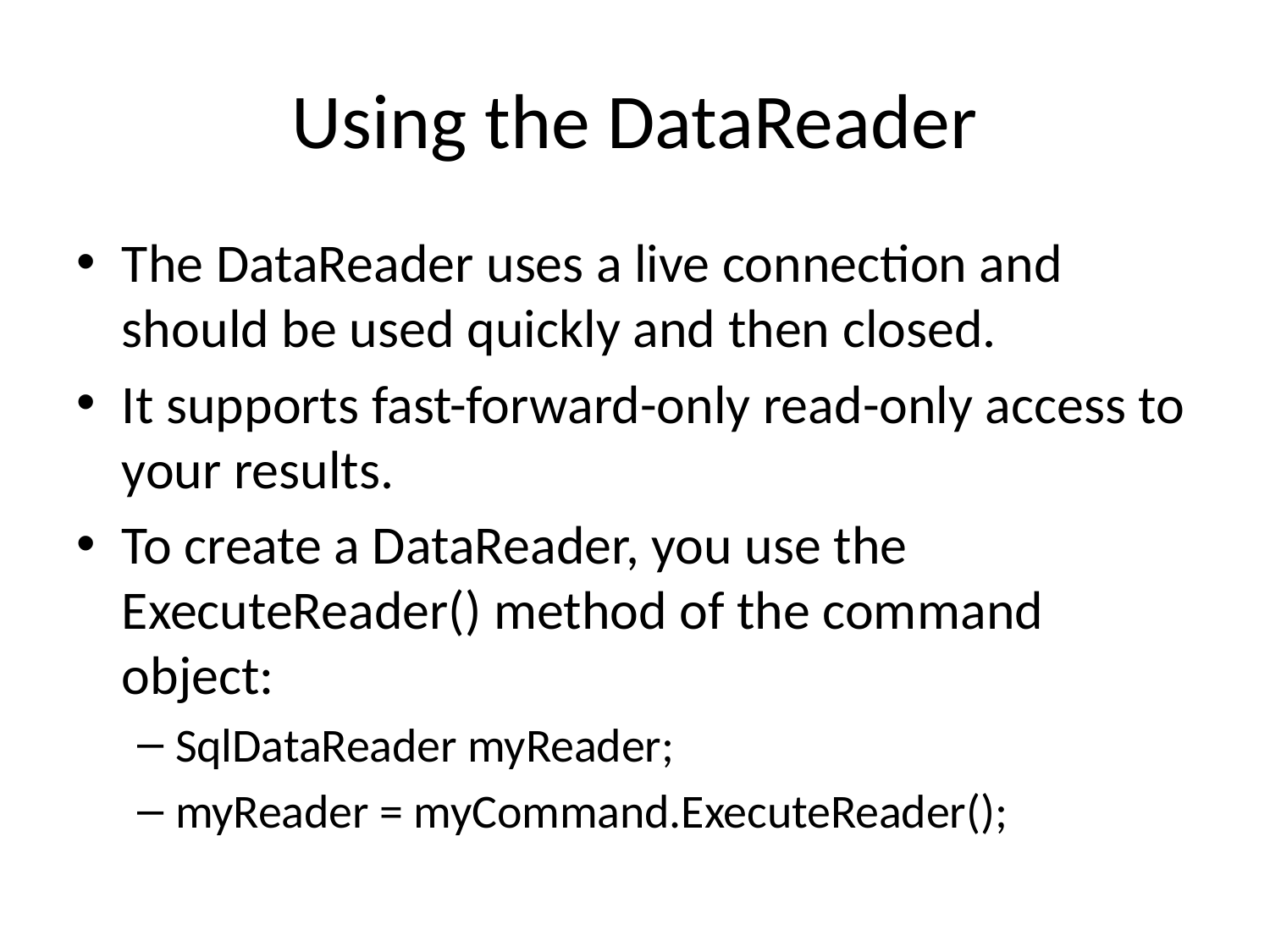

# Using the DataReader
The DataReader uses a live connection and should be used quickly and then closed.
It supports fast-forward-only read-only access to your results.
To create a DataReader, you use the ExecuteReader() method of the command object:
SqlDataReader myReader;
myReader = myCommand.ExecuteReader();